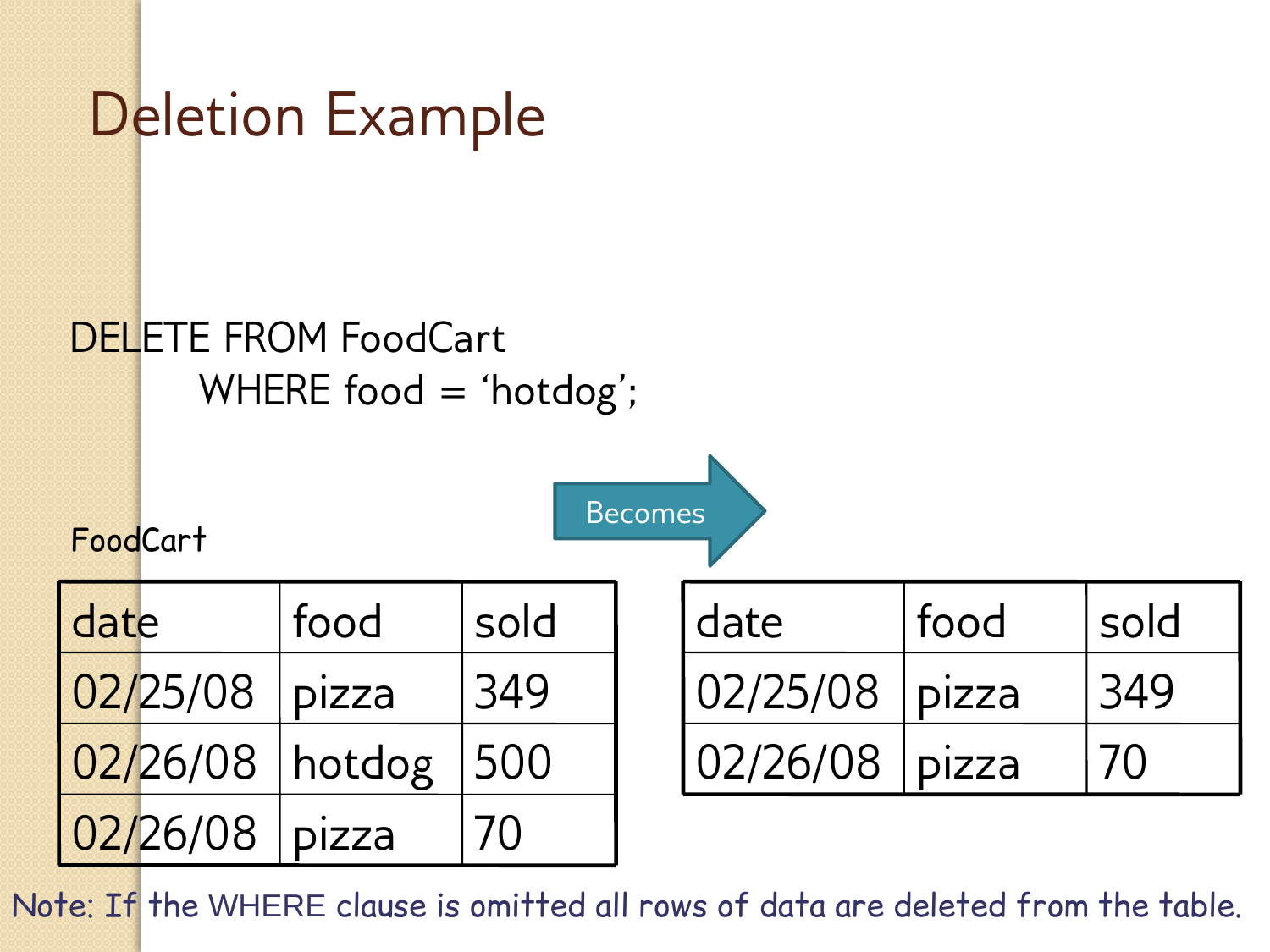

Deletion Example

DELETE FROM FoodCart
		 WHERE food = ‘hotdog’;

FoodCart
Becomes
date

food

sold

02/25/08

pizza
349
02/26/08

pizza
70

date

food

sold

02/25/08

pizza
349
02/26/08

hotdog
500
02/26/08

pizza
70

Note: If the WHERE clause is omitted all rows of data are deleted from the table.